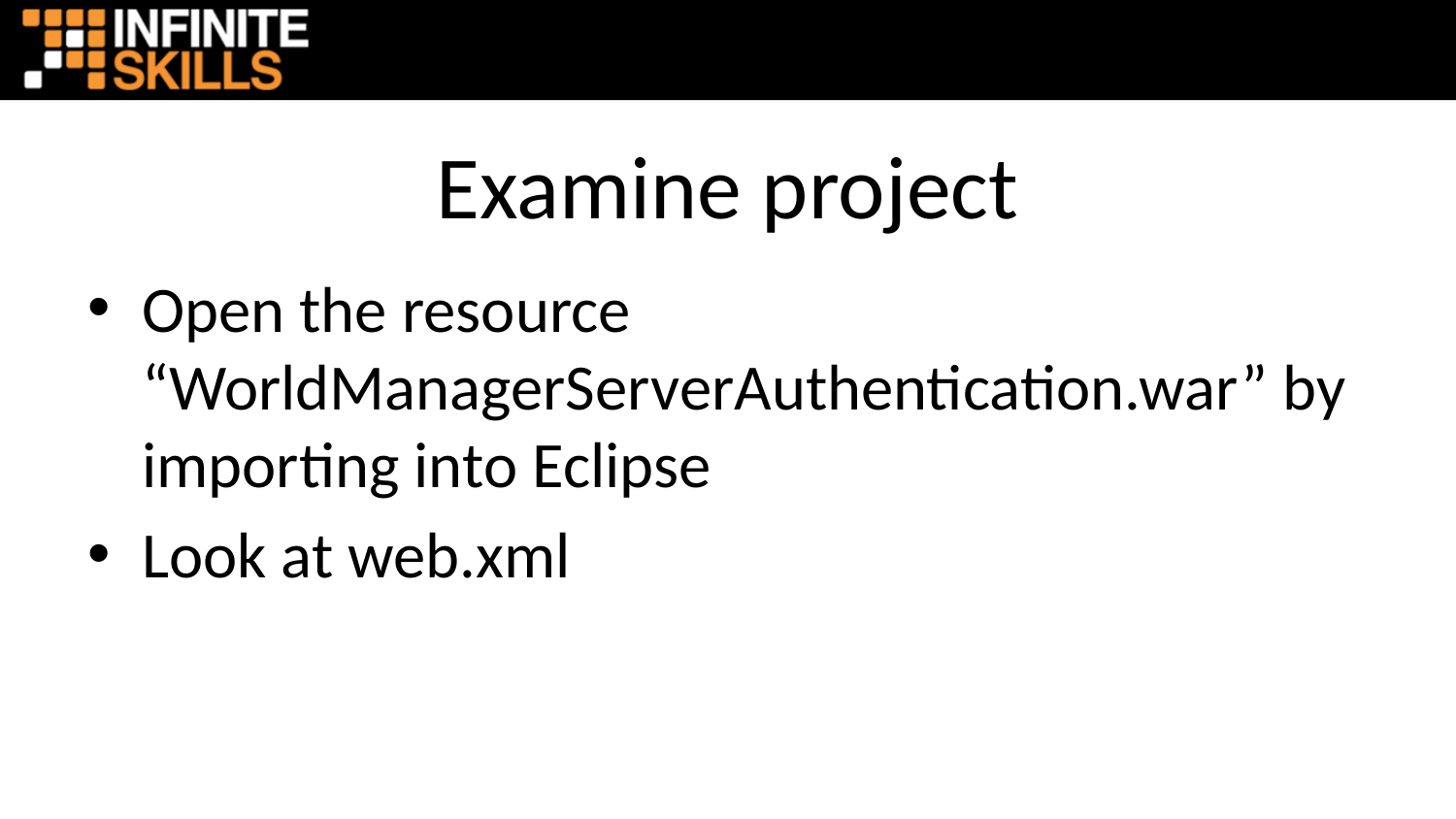

# Examine project
Open the resource “WorldManagerServerAuthentication.war” by importing into Eclipse
Look at web.xml